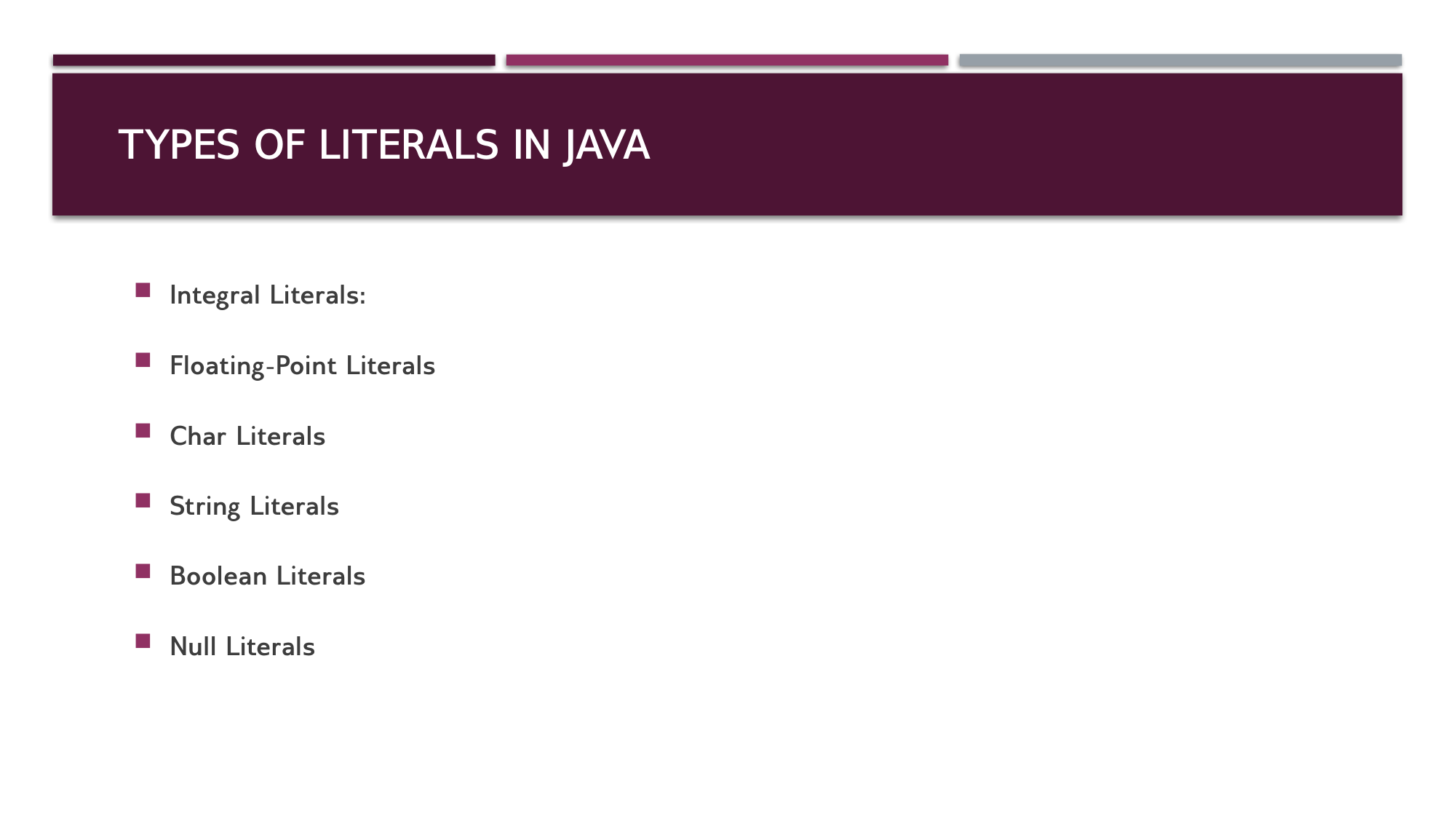

# Types of Literals in Java
Integral Literals:
Floating-Point Literals
Char Literals
String Literals
Boolean Literals
Null Literals